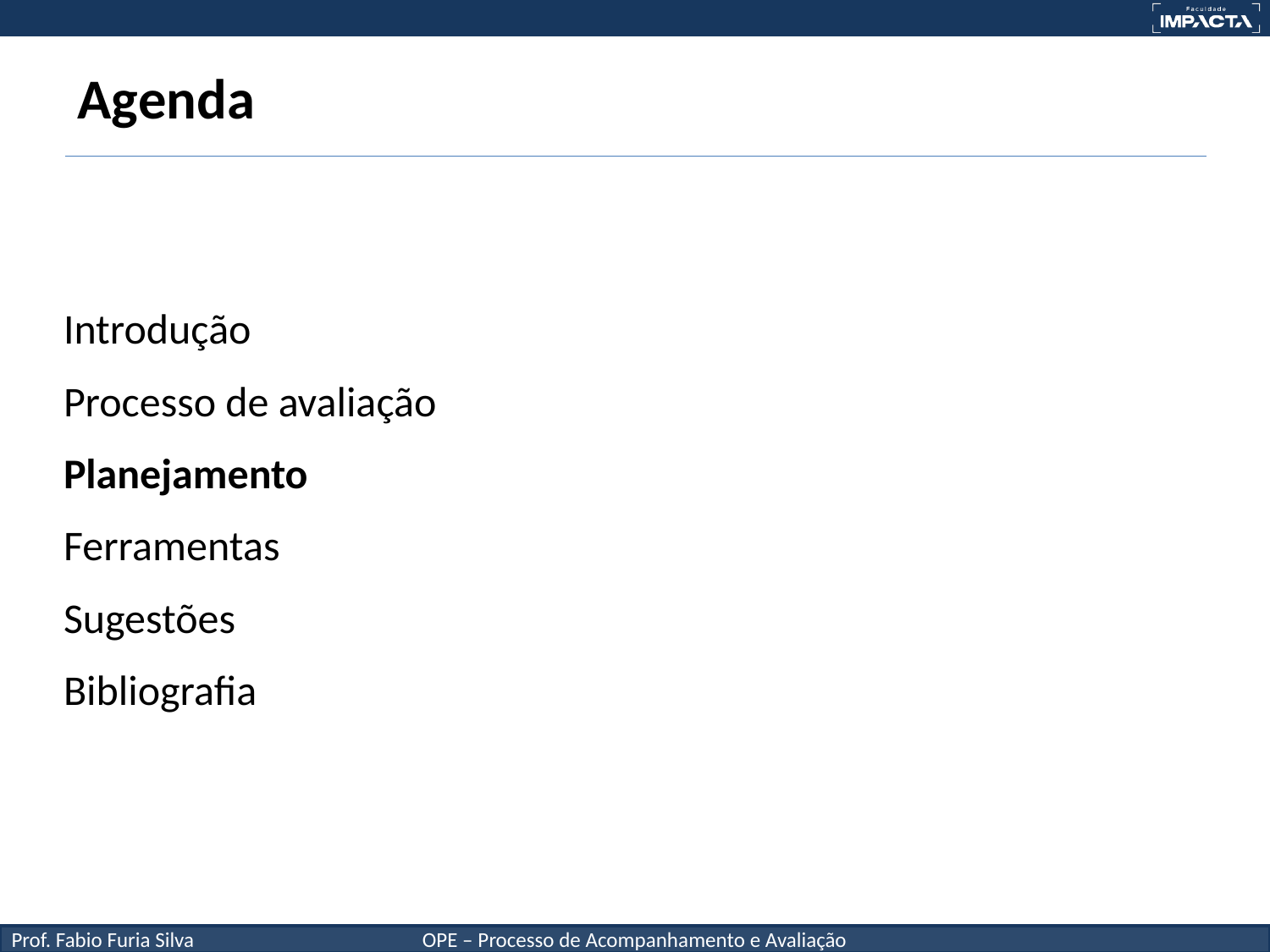

# Agenda
| Introdução |  |
| --- | --- |
| Processo de avaliação |  |
| Planejamento |  |
| Ferramentas |  |
| Sugestões |  |
| Bibliografia |  |